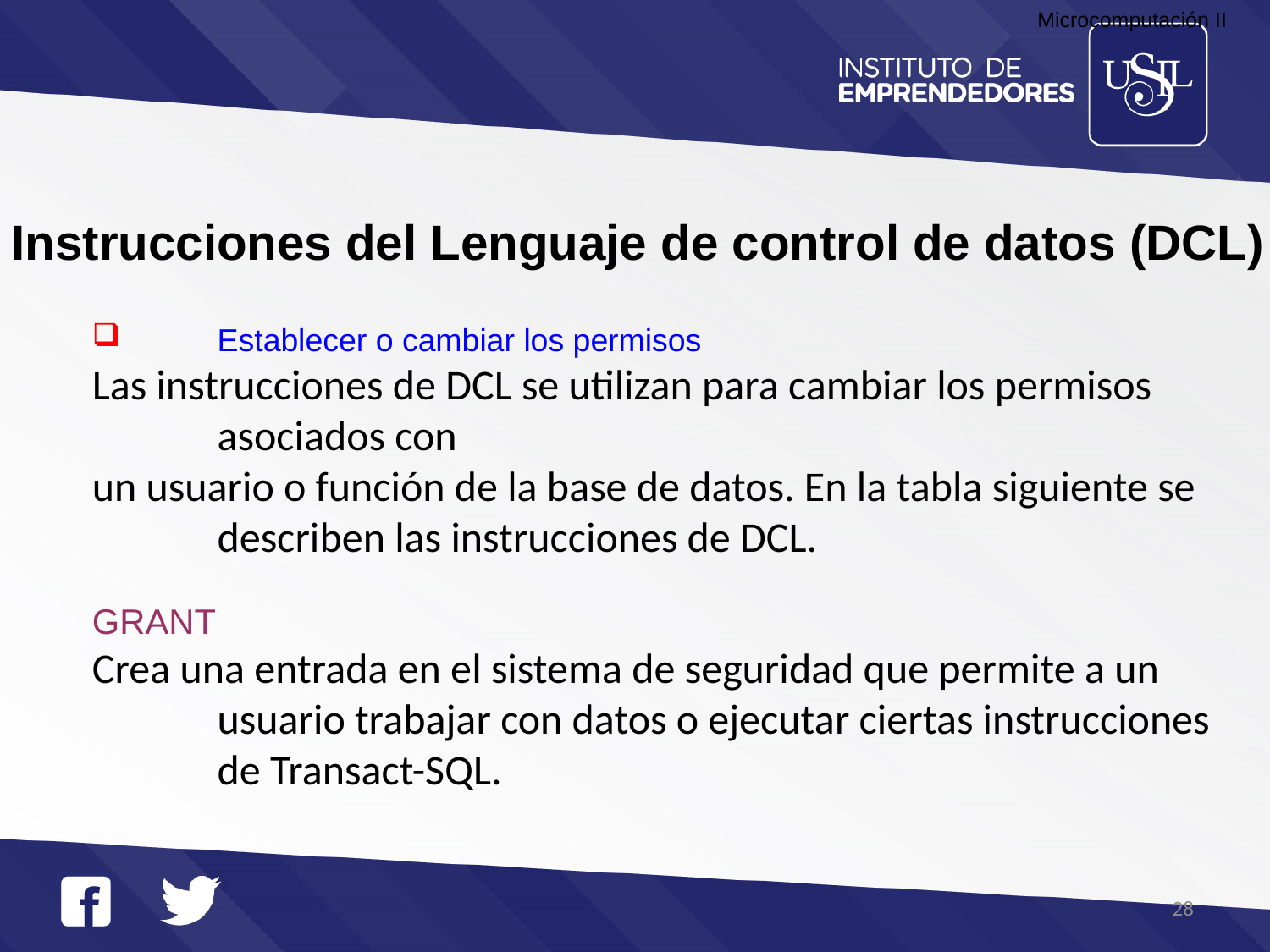

Microcomputación II
Instrucciones del Lenguaje de control de datos (DCL)
Establecer o cambiar los permisos
Las instrucciones de DCL se utilizan para cambiar los permisos asociados con
un usuario o función de la base de datos. En la tabla siguiente se describen las instrucciones de DCL.

GRANT
Crea una entrada en el sistema de seguridad que permite a un usuario trabajar con datos o ejecutar ciertas instrucciones de Transact-SQL.

28